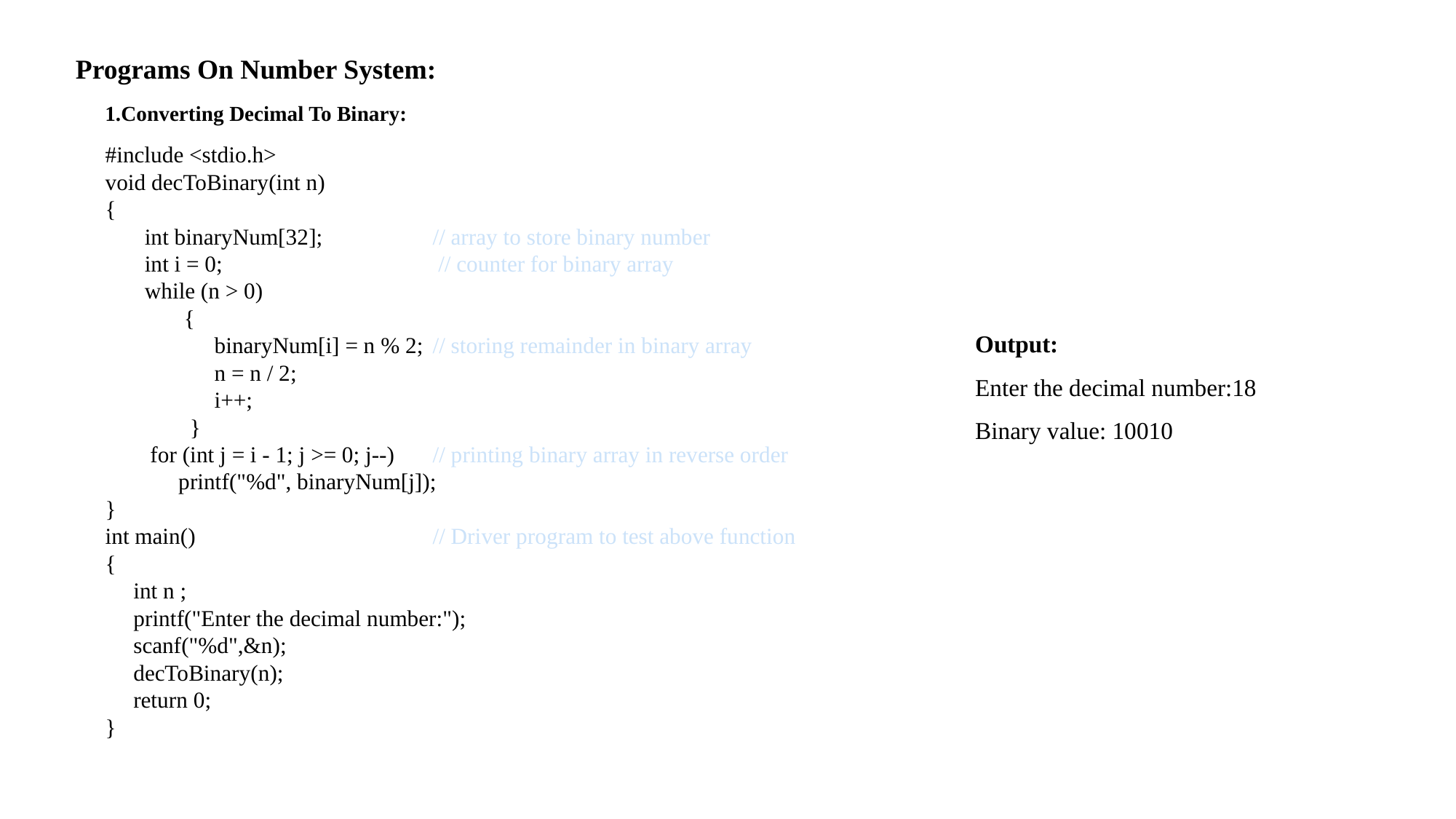

Programs On Number System:
1.Converting Decimal To Binary:
#include <stdio.h>
void decToBinary(int n)
{
       int binaryNum[32];  	// array to store binary number
       int i = 0;        		 // counter for binary array
       while (n > 0)
              {
	binaryNum[i] = n % 2;	// storing remainder in binary array
	n = n / 2;
	i++;
               }
        for (int j = i - 1; j >= 0; j--)	// printing binary array in reverse order
             printf("%d", binaryNum[j]);
}
int main()                  		// Driver program to test above function
{
     int n ;
     printf("Enter the decimal number:");
     scanf("%d",&n);
     decToBinary(n);
     return 0;
}

Output:
Enter the decimal number:18
Binary value: 10010